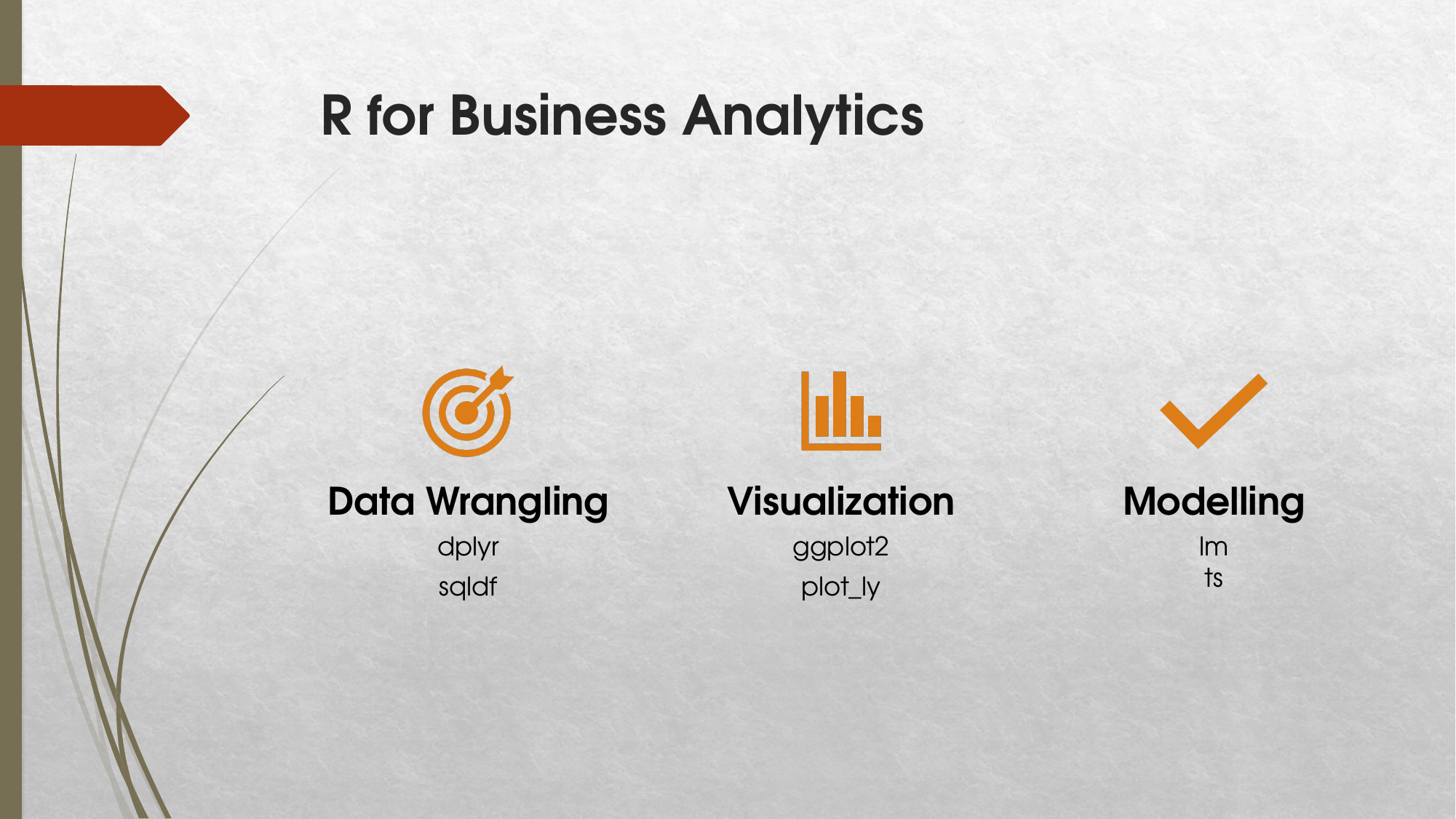

# R for Business Analytics
Data Wrangling
dplyr
sqldf
Visualization
ggplot2
plot_ly
Modelling
lm
ts